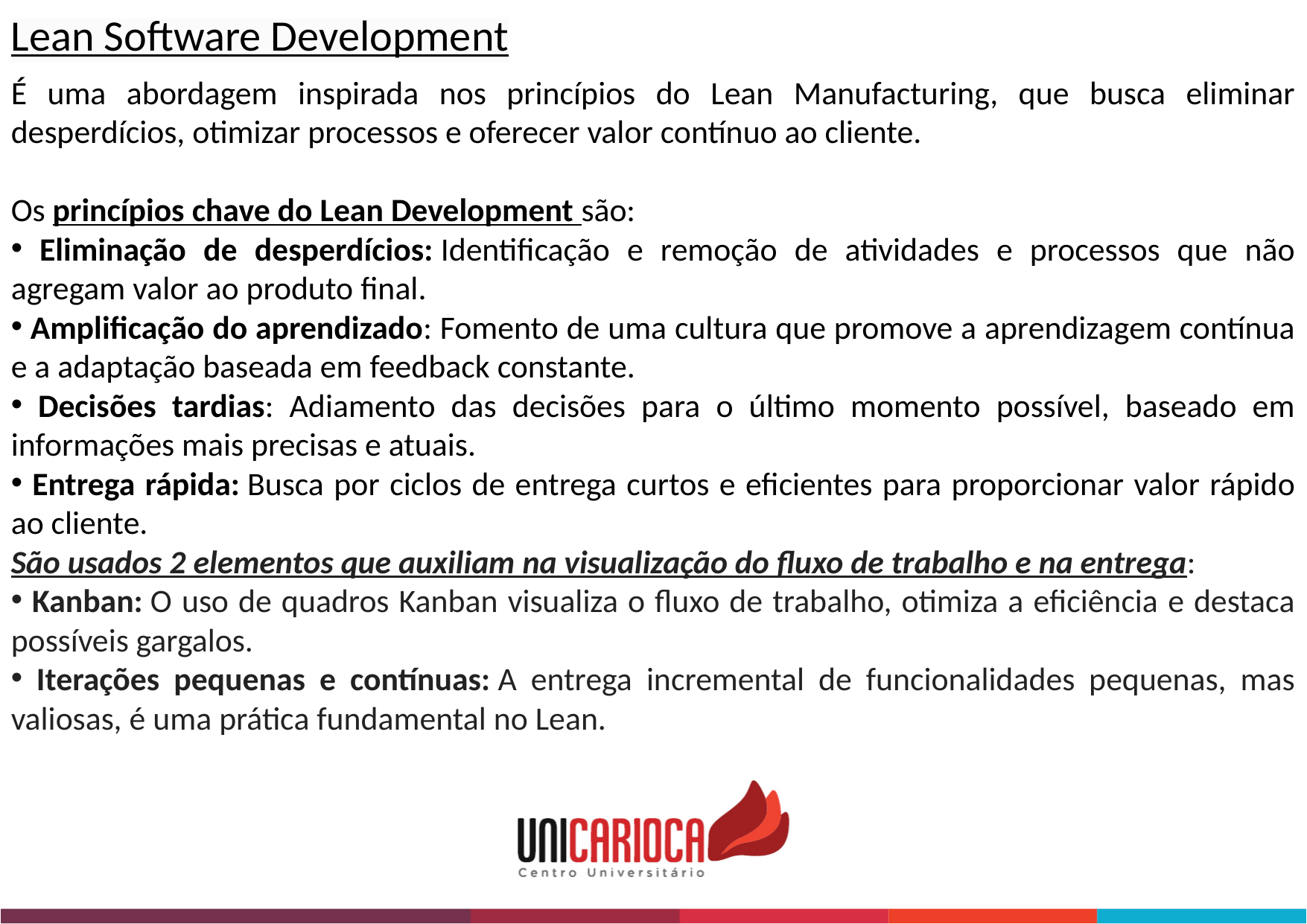

Lean Software Development
É uma abordagem inspirada nos princípios do Lean Manufacturing, que busca eliminar desperdícios, otimizar processos e oferecer valor contínuo ao cliente.

Os princípios chave do Lean Development são:
 Eliminação de desperdícios: Identificação e remoção de atividades e processos que não agregam valor ao produto final.
 Amplificação do aprendizado: Fomento de uma cultura que promove a aprendizagem contínua e a adaptação baseada em feedback constante.
 Decisões tardias: Adiamento das decisões para o último momento possível, baseado em informações mais precisas e atuais.
 Entrega rápida: Busca por ciclos de entrega curtos e eficientes para proporcionar valor rápido ao cliente.
São usados 2 elementos que auxiliam na visualização do fluxo de trabalho e na entrega:
 Kanban: O uso de quadros Kanban visualiza o fluxo de trabalho, otimiza a eficiência e destaca possíveis gargalos.
 Iterações pequenas e contínuas: A entrega incremental de funcionalidades pequenas, mas valiosas, é uma prática fundamental no Lean.